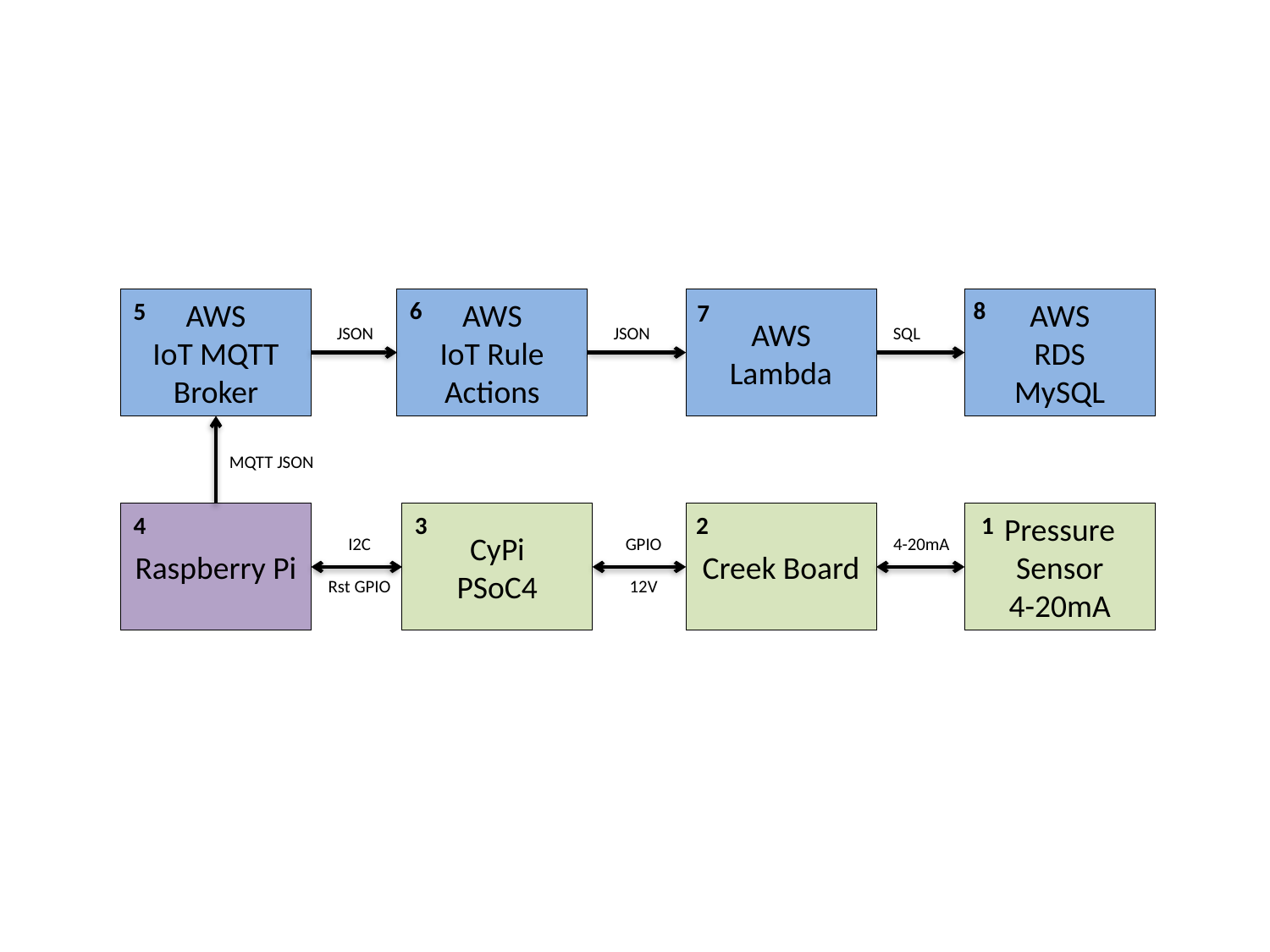

6
8
AWS
IoT MQTT
Broker
5
AWS
IoT Rule
Actions
AWS
Lambda
AWS
RDS
MySQL
7
JSON
JSON
SQL
MQTT JSON
Raspberry Pi
4
CyPi
PSoC4
3
2
Creek Board
Pressure
Sensor
4-20mA
1
I2C

Rst GPIO
GPIO

12V
4-20mA